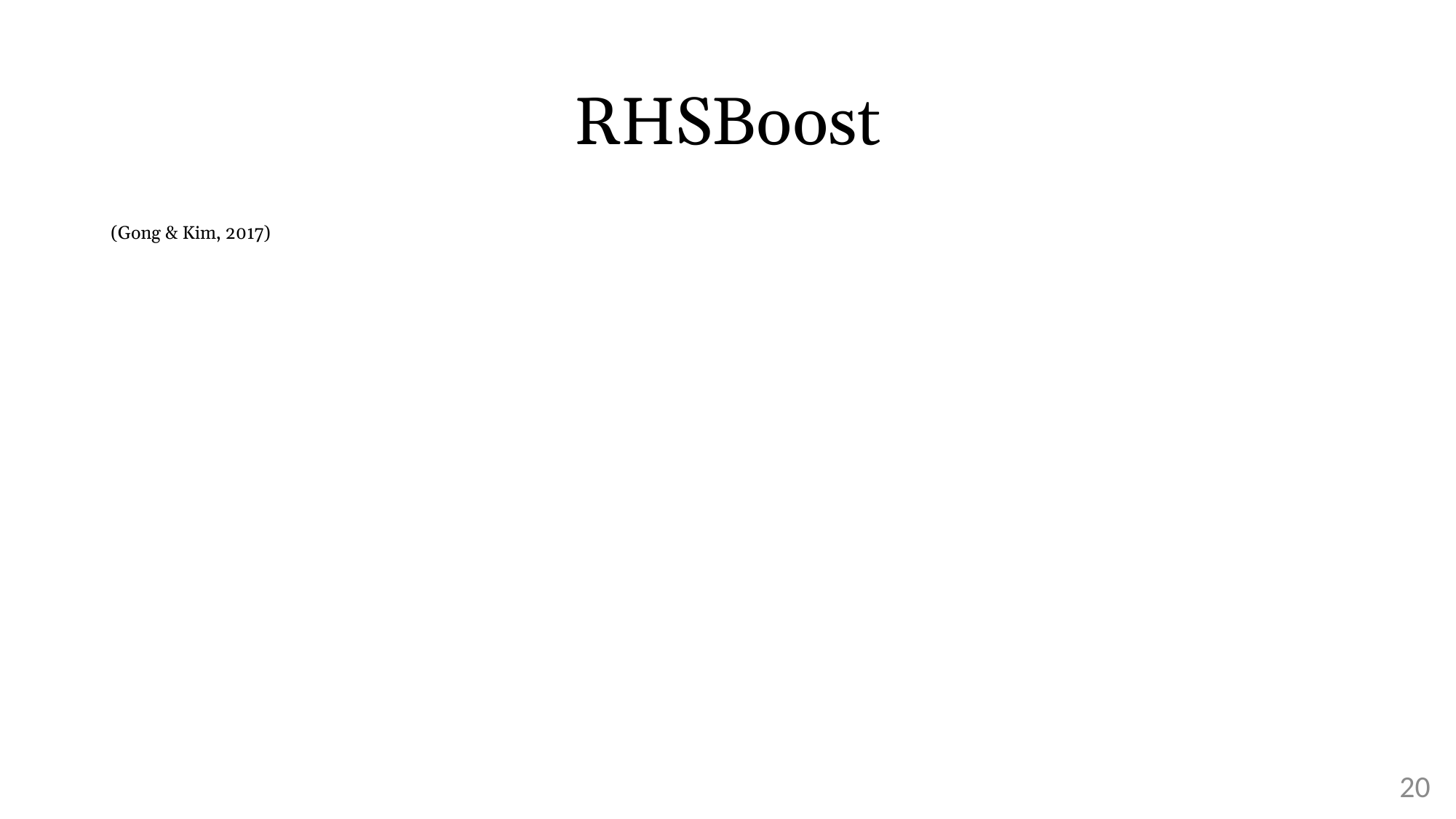

# RHSBoost
(Gong & Kim, 2017)
20